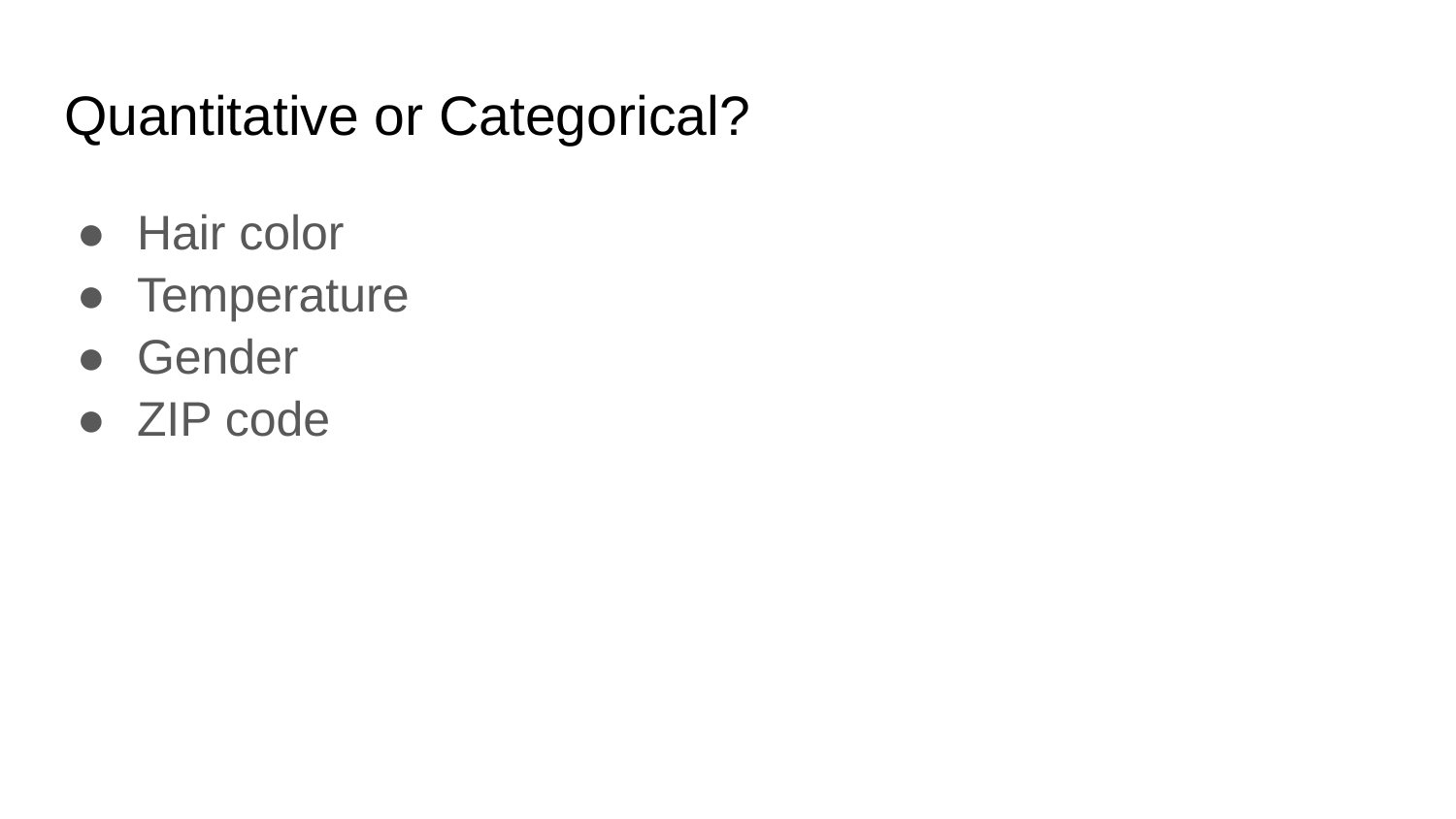

# Quantitative or Categorical?
Hair color
Temperature
Gender
ZIP code